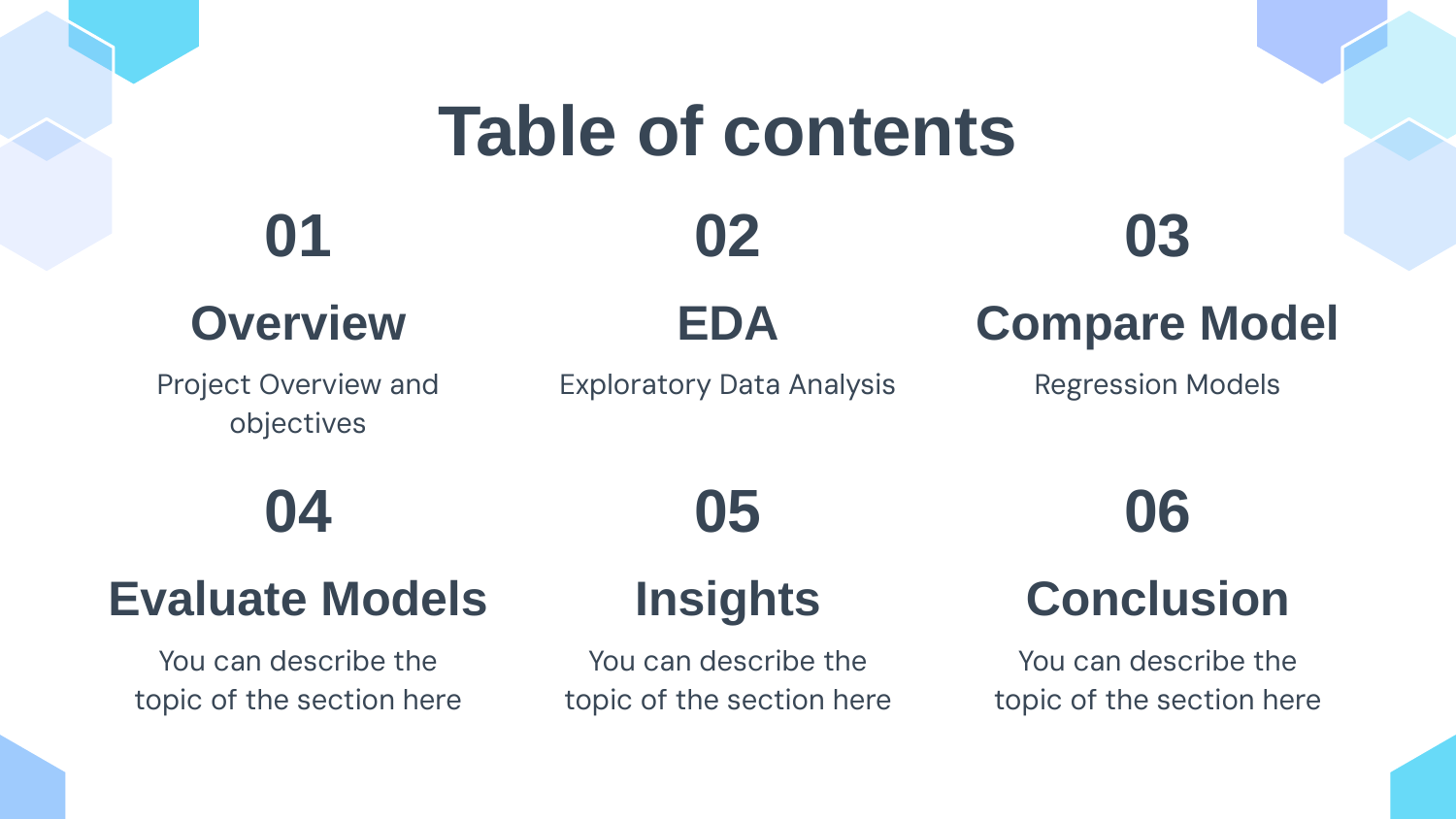

# Table of contents
01
02
03
Compare Model
Overview
EDA
Project Overview and objectives
Exploratory Data Analysis
Regression Models
04
05
06
Evaluate Models
Insights
Conclusion
You can describe the topic of the section here
You can describe the topic of the section here
You can describe the topic of the section here